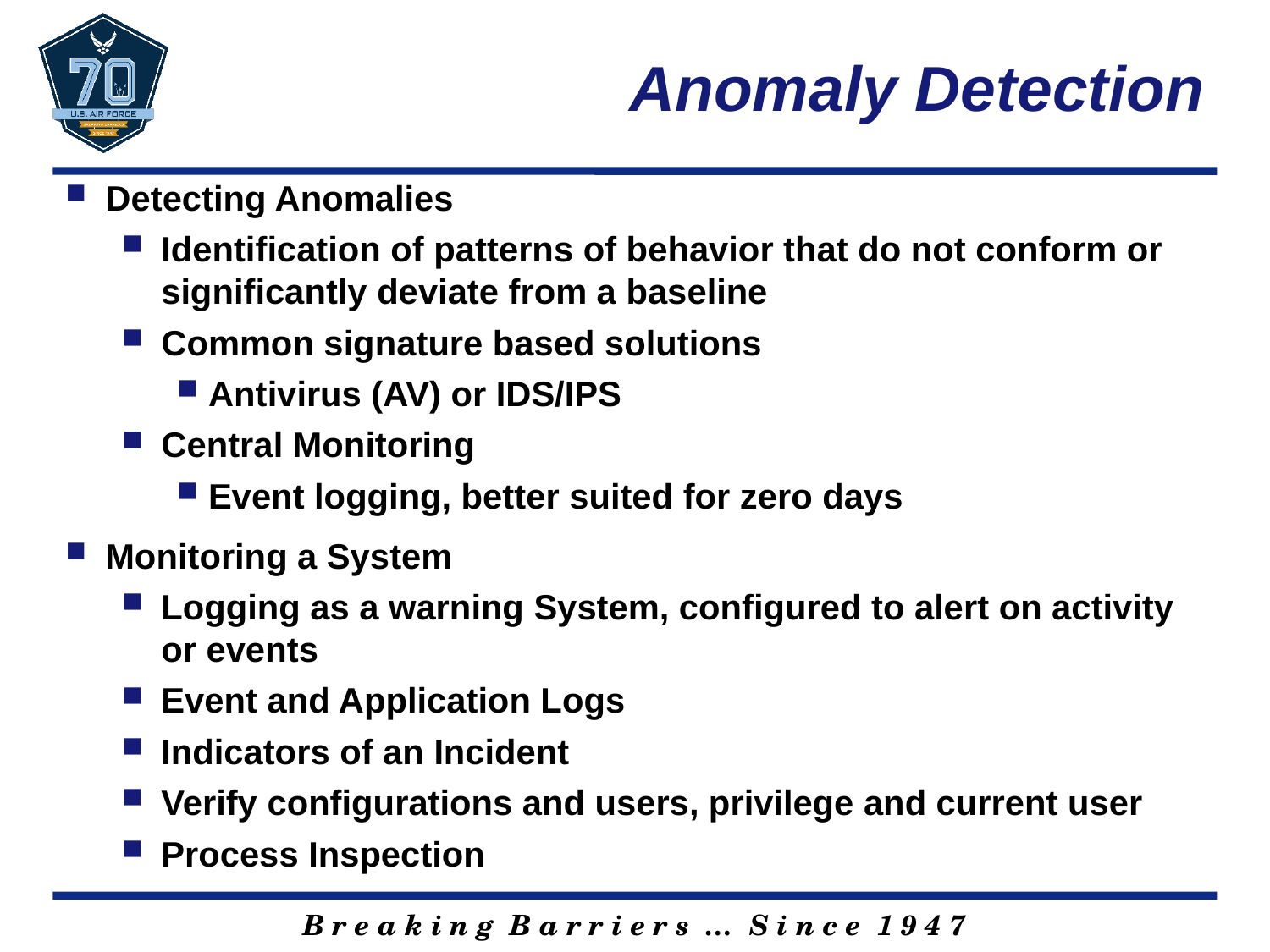

# Anomaly Detection
Detecting Anomalies
Identification of patterns of behavior that do not conform or significantly deviate from a baseline
Common signature based solutions
Antivirus (AV) or IDS/IPS
Central Monitoring
Event logging, better suited for zero days
Monitoring a System
Logging as a warning System, configured to alert on activity or events
Event and Application Logs
Indicators of an Incident
Verify configurations and users, privilege and current user
Process Inspection